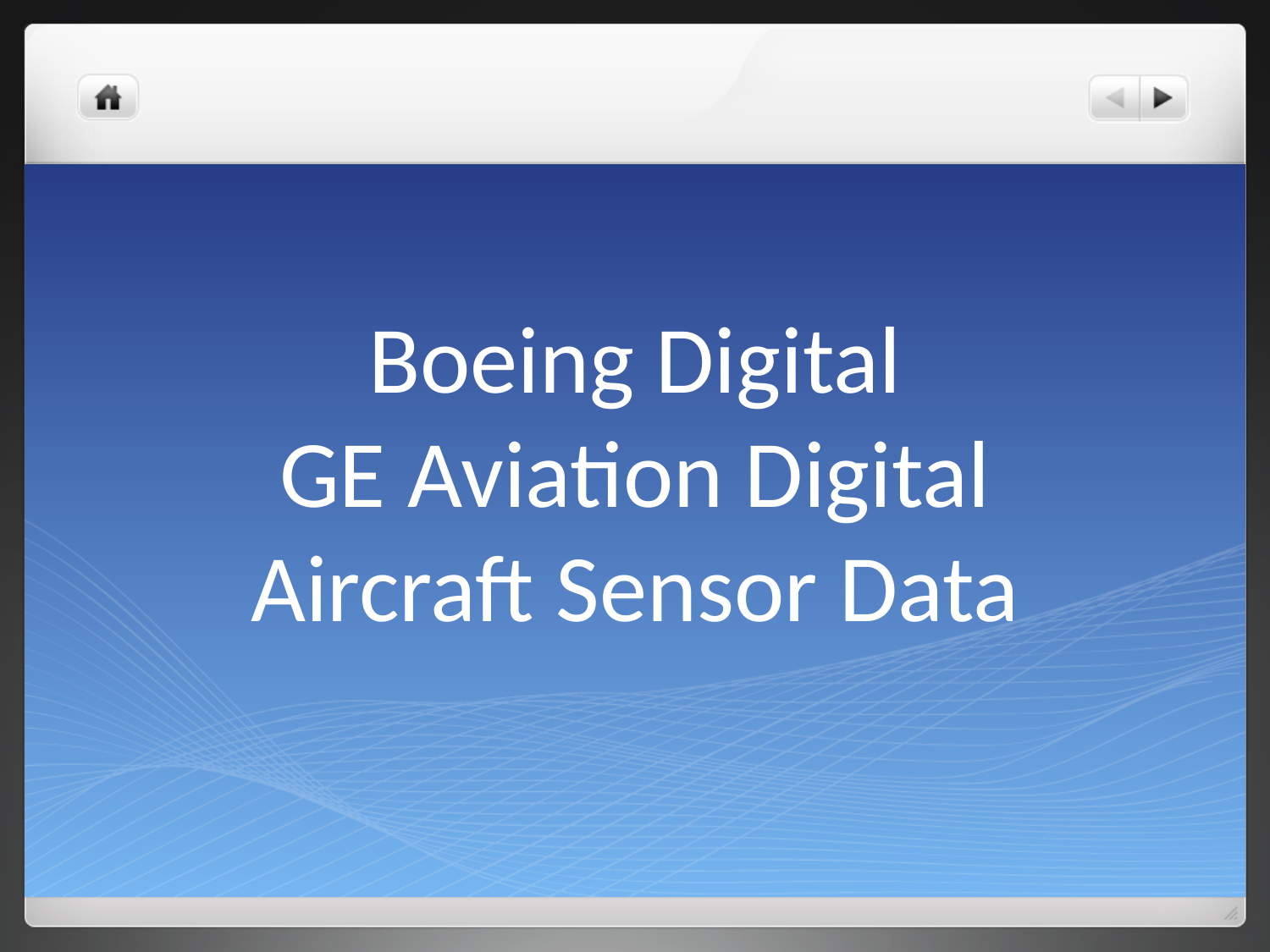

# Boeing Digital GE Aviation Digital Aircraft Sensor Data